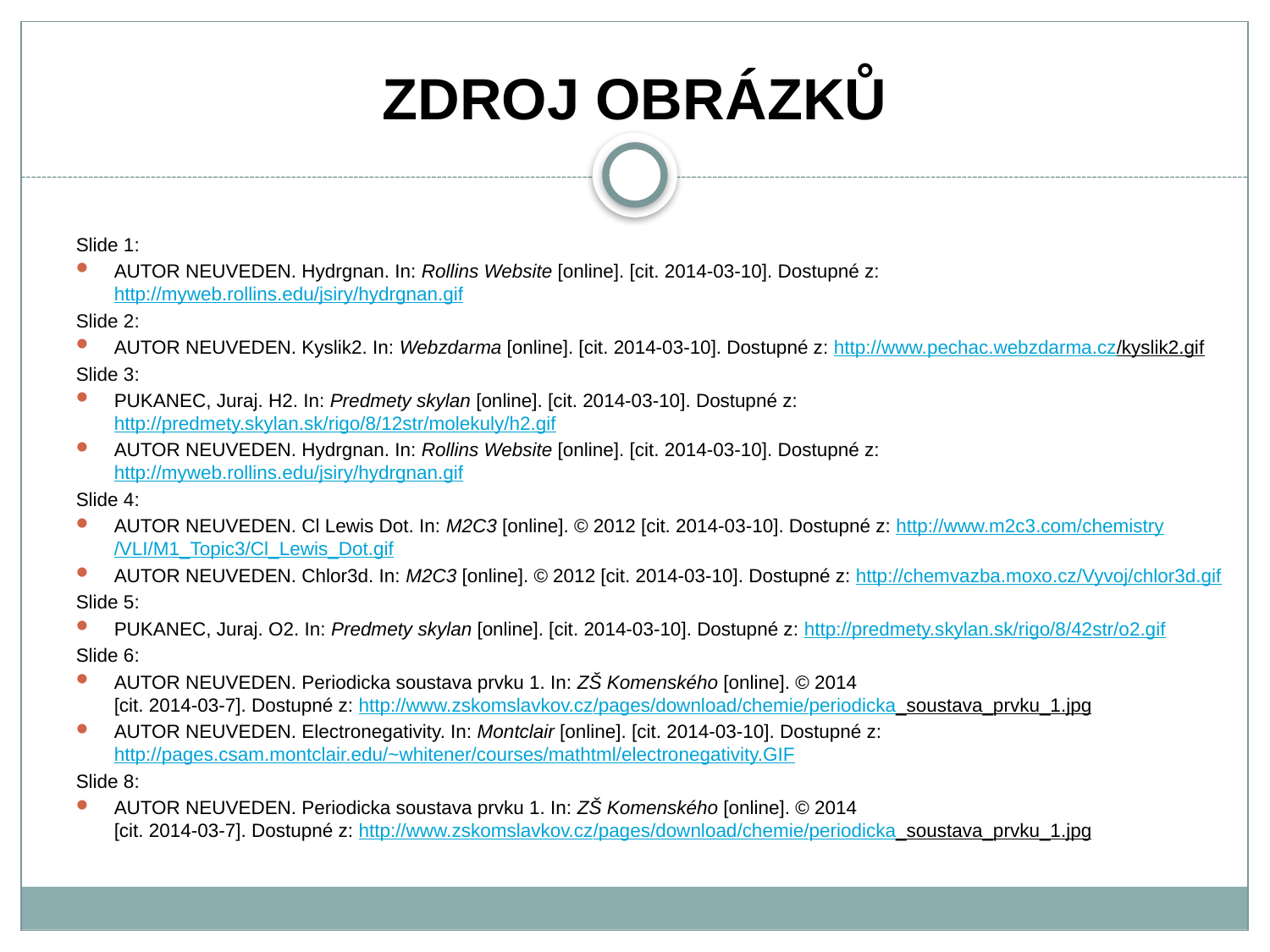

# ZDROJ OBRÁZKŮ
Slide 1:
AUTOR NEUVEDEN. Hydrgnan. In: Rollins Website [online]. [cit. 2014-03-10]. Dostupné z: http://myweb.rollins.edu/jsiry/hydrgnan.gif
Slide 2:
AUTOR NEUVEDEN. Kyslik2. In: Webzdarma [online]. [cit. 2014-03-10]. Dostupné z: http://www.pechac.webzdarma.cz/kyslik2.gif
Slide 3:
PUKANEC, Juraj. H2. In: Predmety skylan [online]. [cit. 2014-03-10]. Dostupné z:http://predmety.skylan.sk/rigo/8/12str/molekuly/h2.gif
AUTOR NEUVEDEN. Hydrgnan. In: Rollins Website [online]. [cit. 2014-03-10]. Dostupné z: http://myweb.rollins.edu/jsiry/hydrgnan.gif
Slide 4:
AUTOR NEUVEDEN. Cl Lewis Dot. In: M2C3 [online]. © 2012 [cit. 2014-03-10]. Dostupné z: http://www.m2c3.com/chemistry/VLI/M1_Topic3/Cl_Lewis_Dot.gif
AUTOR NEUVEDEN. Chlor3d. In: M2C3 [online]. © 2012 [cit. 2014-03-10]. Dostupné z: http://chemvazba.moxo.cz/Vyvoj/chlor3d.gif
Slide 5:
PUKANEC, Juraj. O2. In: Predmety skylan [online]. [cit. 2014-03-10]. Dostupné z: http://predmety.skylan.sk/rigo/8/42str/o2.gif
Slide 6:
AUTOR NEUVEDEN. Periodicka soustava prvku 1. In: ZŠ Komenského [online]. © 2014
[cit. 2014-03-7]. Dostupné z: http://www.zskomslavkov.cz/pages/download/chemie/periodicka_soustava_prvku_1.jpg
AUTOR NEUVEDEN. Electronegativity. In: Montclair [online]. [cit. 2014-03-10]. Dostupné z: http://pages.csam.montclair.edu/~whitener/courses/mathtml/electronegativity.GIF
Slide 8:
AUTOR NEUVEDEN. Periodicka soustava prvku 1. In: ZŠ Komenského [online]. © 2014
[cit. 2014-03-7]. Dostupné z: http://www.zskomslavkov.cz/pages/download/chemie/periodicka_soustava_prvku_1.jpg